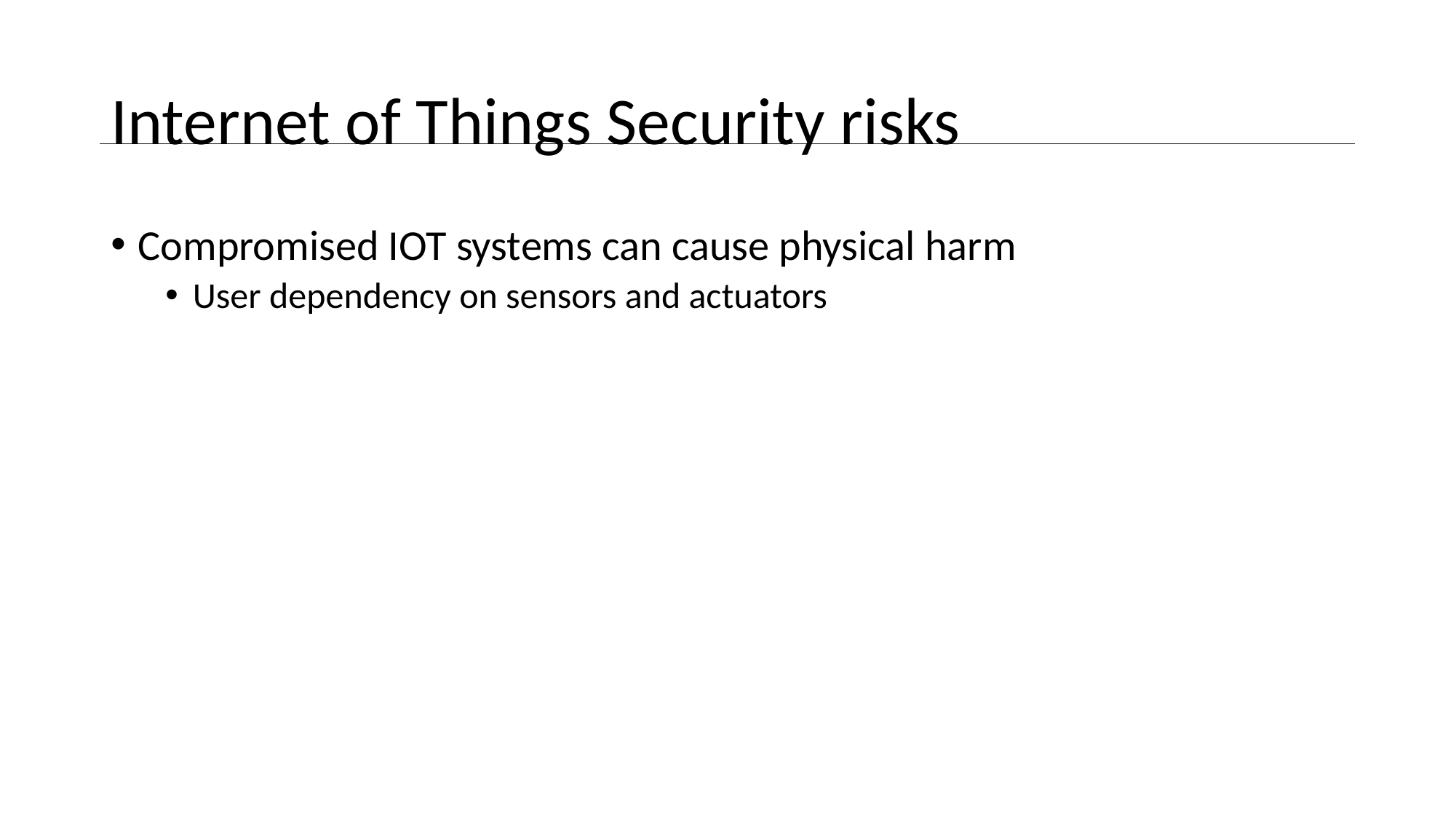

# Internet of Things Security risks
Compromised IOT systems can cause physical harm
User dependency on sensors and actuators